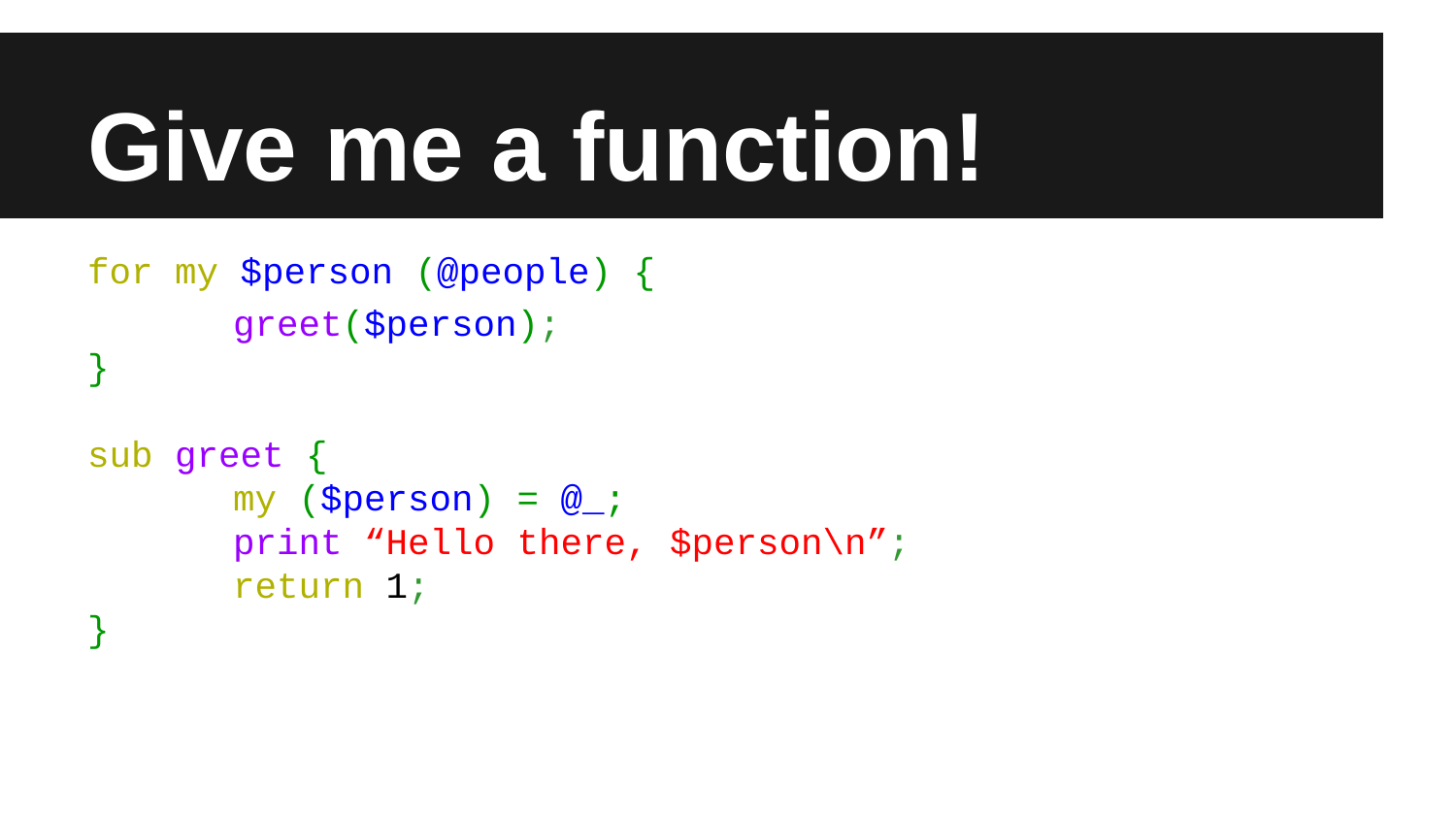

# Give me a function!
for my $person (@people) {
	greet($person);
}

sub greet {
	my ($person) = @_;
	print “Hello there, $person\n”;
	return 1;
}